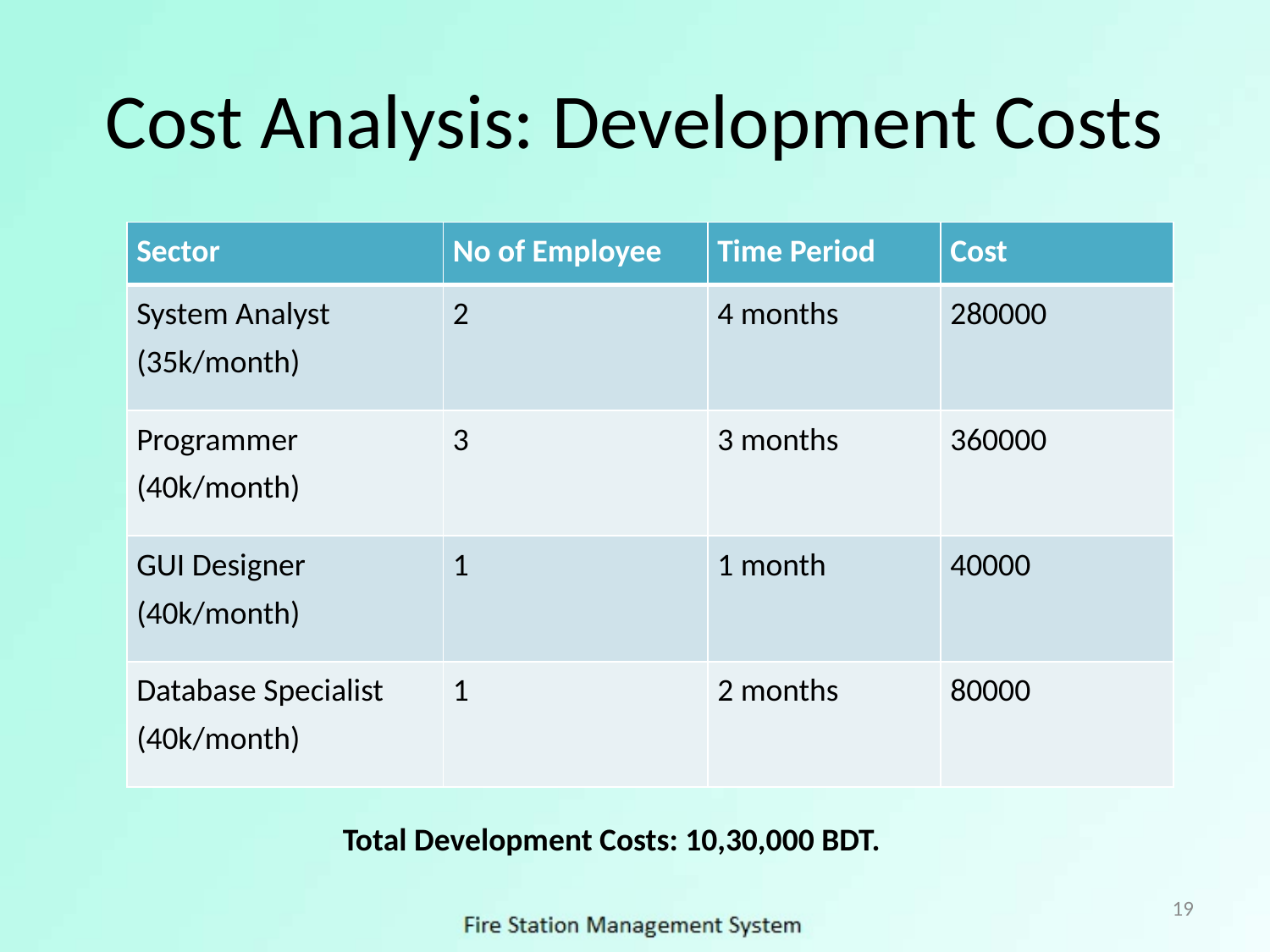

# Cost Analysis: Development Costs
| Sector | No of Employee | Time Period | Cost |
| --- | --- | --- | --- |
| System Analyst (35k/month) | 2 | 4 months | 280000 |
| Programmer (40k/month) | 3 | 3 months | 360000 |
| GUI Designer (40k/month) | 1 | 1 month | 40000 |
| Database Specialist (40k/month) | 1 | 2 months | 80000 |
Total Development Costs: 10,30,000 BDT.
19